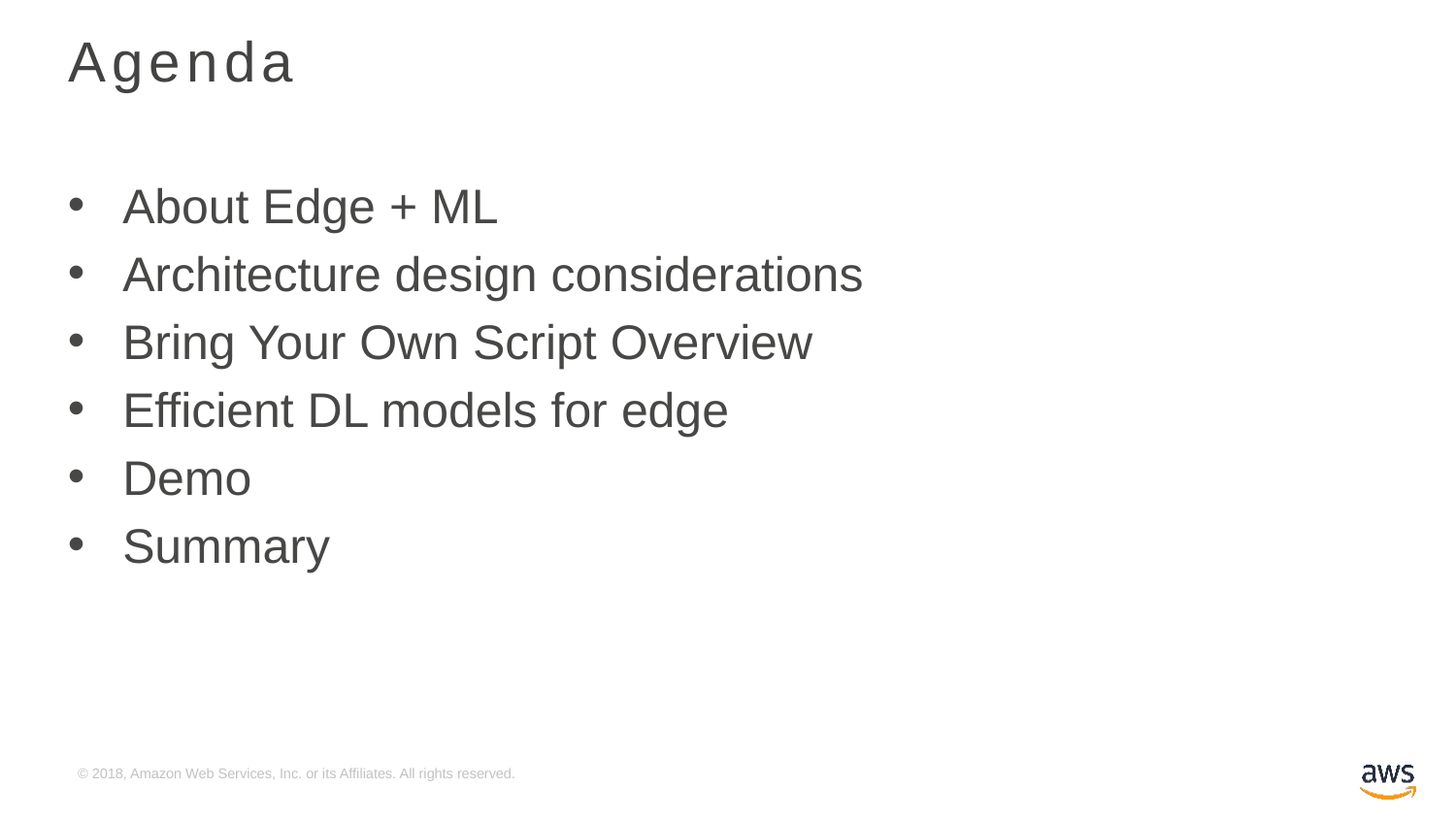

# Agenda
About Edge + ML
Architecture design considerations
Bring Your Own Script Overview
Efficient DL models for edge
Demo
Summary